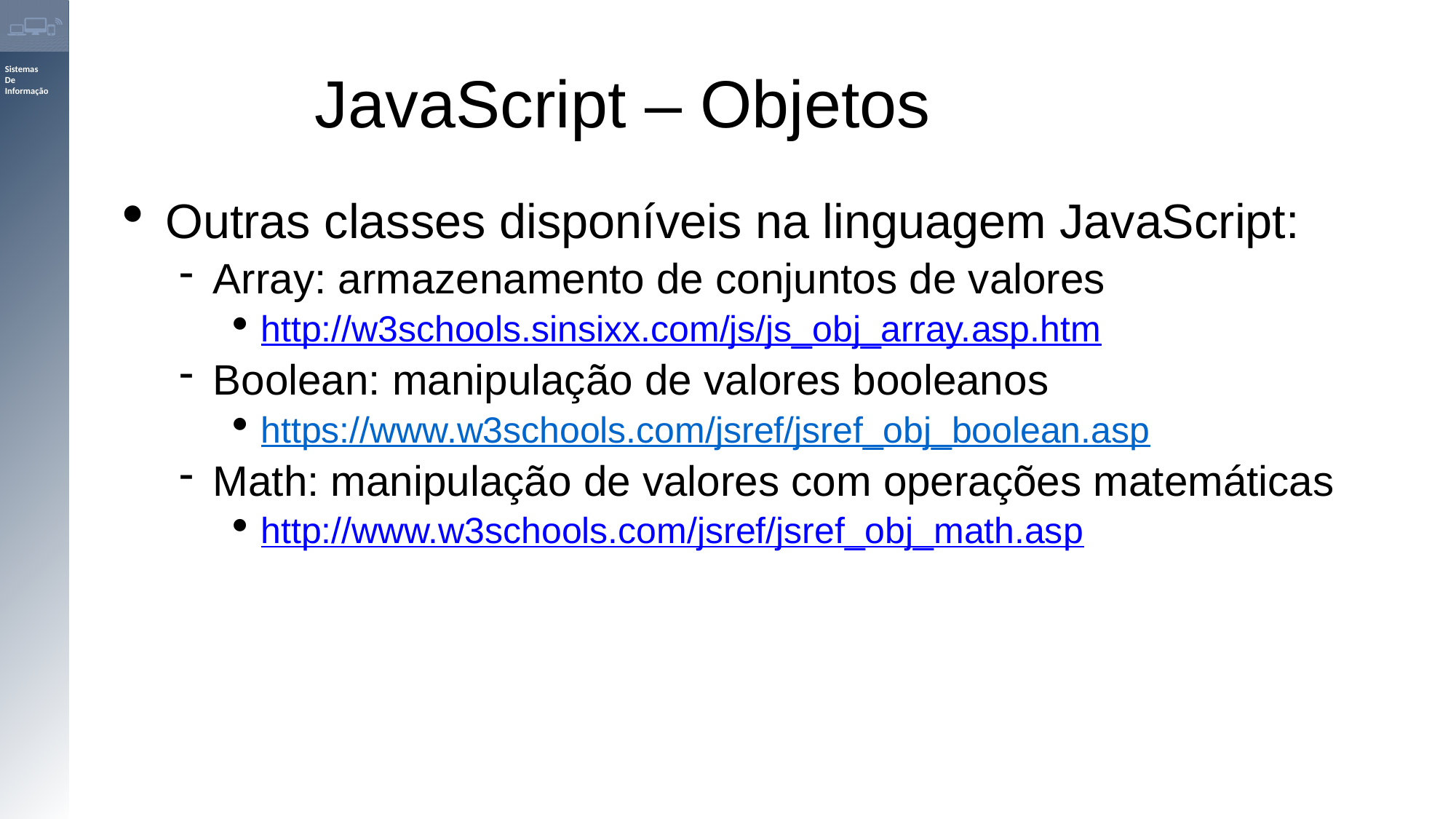

JavaScript – Objetos
Outras classes disponíveis na linguagem JavaScript:
Array: armazenamento de conjuntos de valores
http://w3schools.sinsixx.com/js/js_obj_array.asp.htm
Boolean: manipulação de valores booleanos
https://www.w3schools.com/jsref/jsref_obj_boolean.asp
Math: manipulação de valores com operações matemáticas
http://www.w3schools.com/jsref/jsref_obj_math.asp